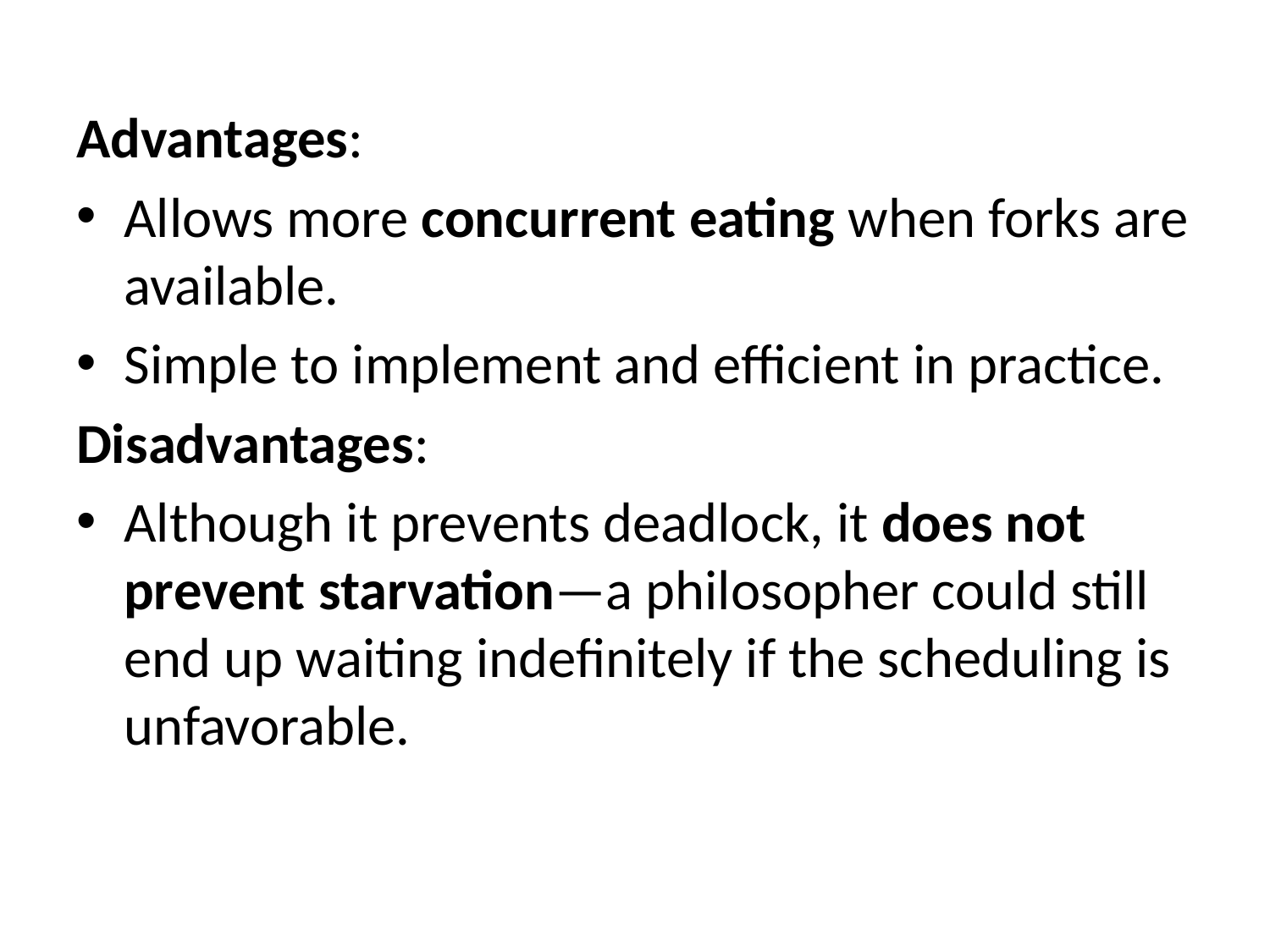

Advantages:
Allows more concurrent eating when forks are available.
Simple to implement and efficient in practice.
Disadvantages:
Although it prevents deadlock, it does not prevent starvation—a philosopher could still end up waiting indefinitely if the scheduling is unfavorable.